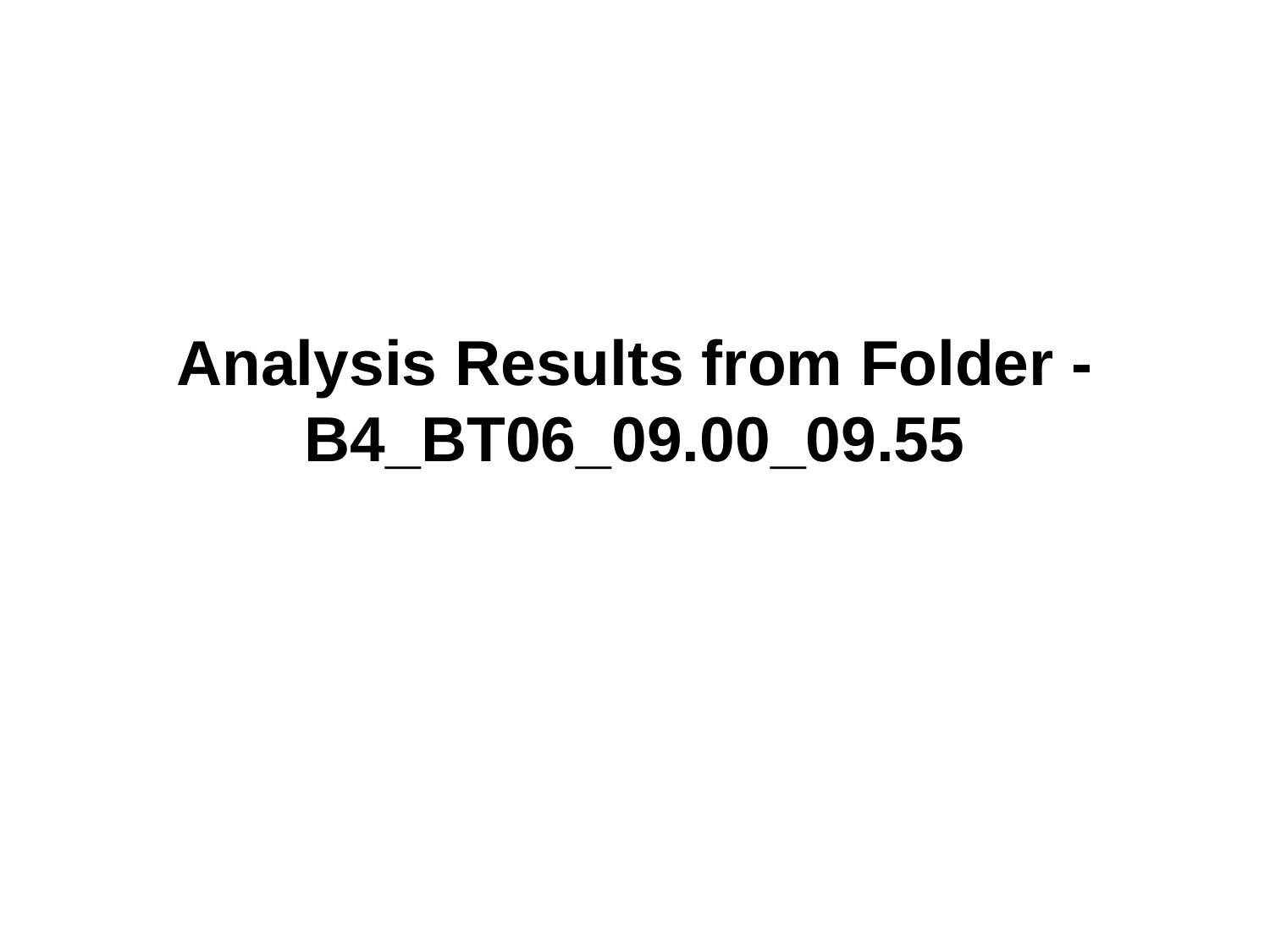

# Analysis Results from Folder - B4_BT06_09.00_09.55